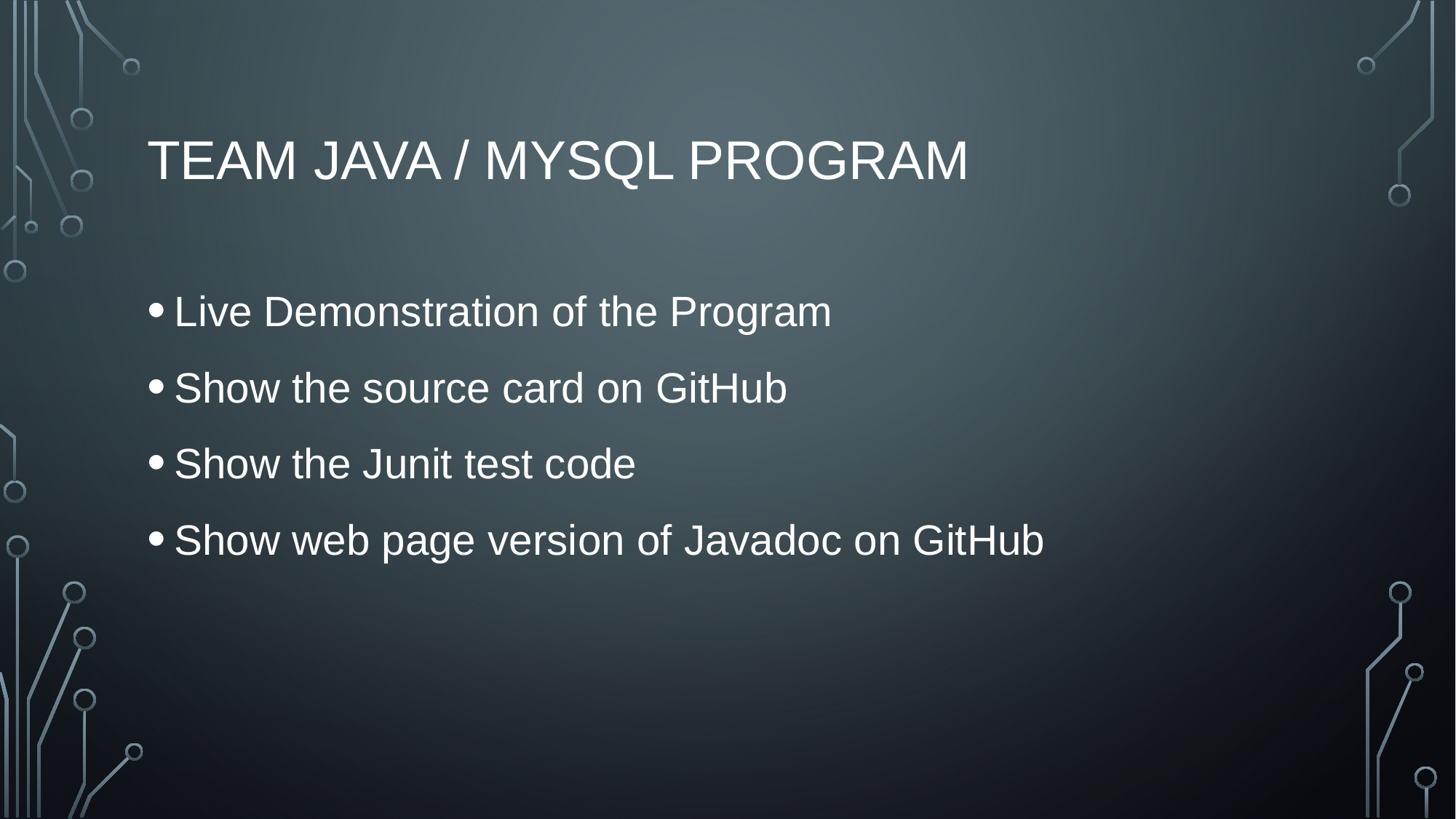

# Team java / mysql program
Live Demonstration of the Program
Show the source card on GitHub
Show the Junit test code
Show web page version of Javadoc on GitHub